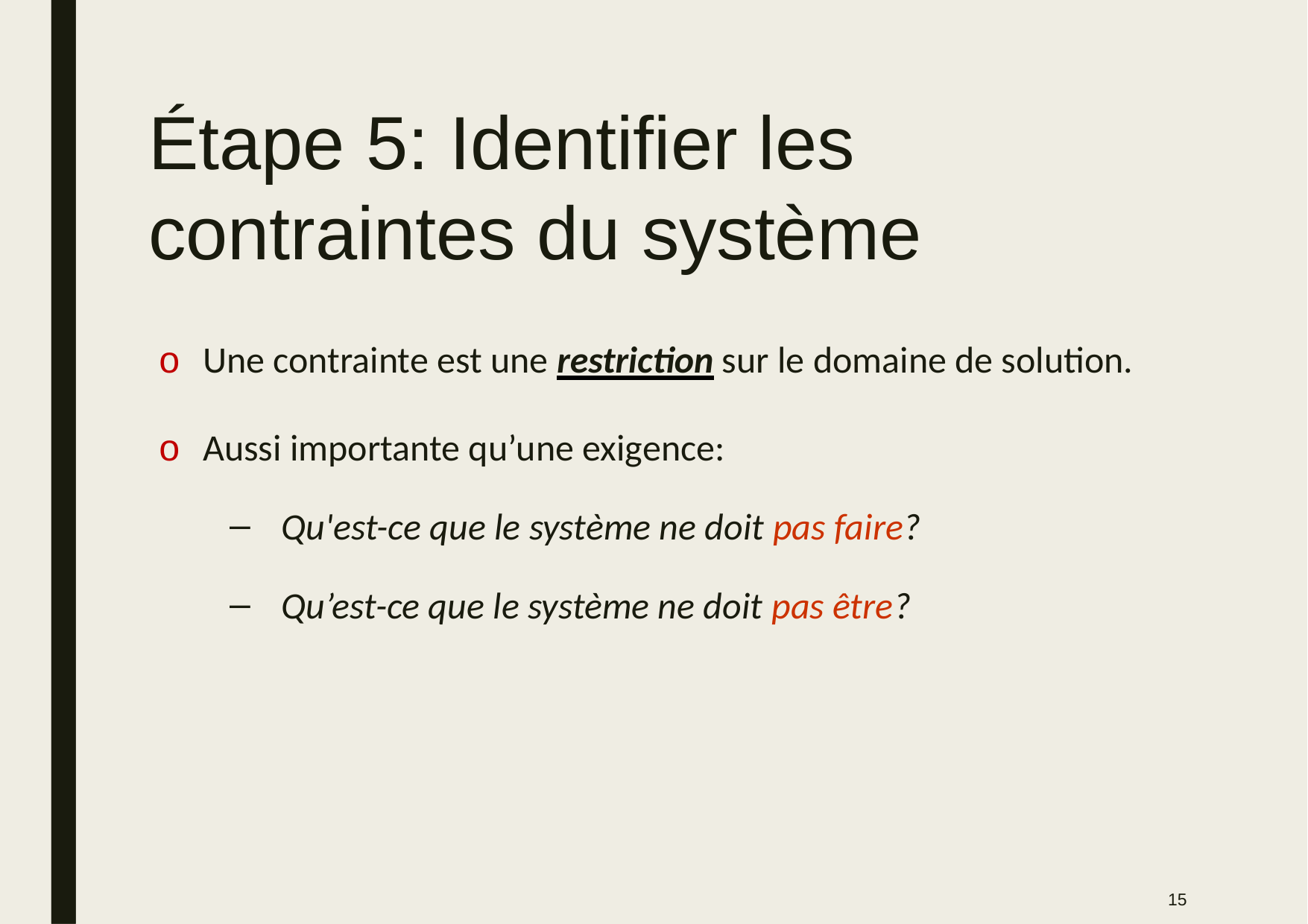

# Étape 5: Identifier les contraintes du système
o Une contrainte est une restriction sur le domaine de solution.
o Aussi importante qu’une exigence:
Qu'est-ce que le système ne doit pas faire?
Qu’est-ce que le système ne doit pas être?
15